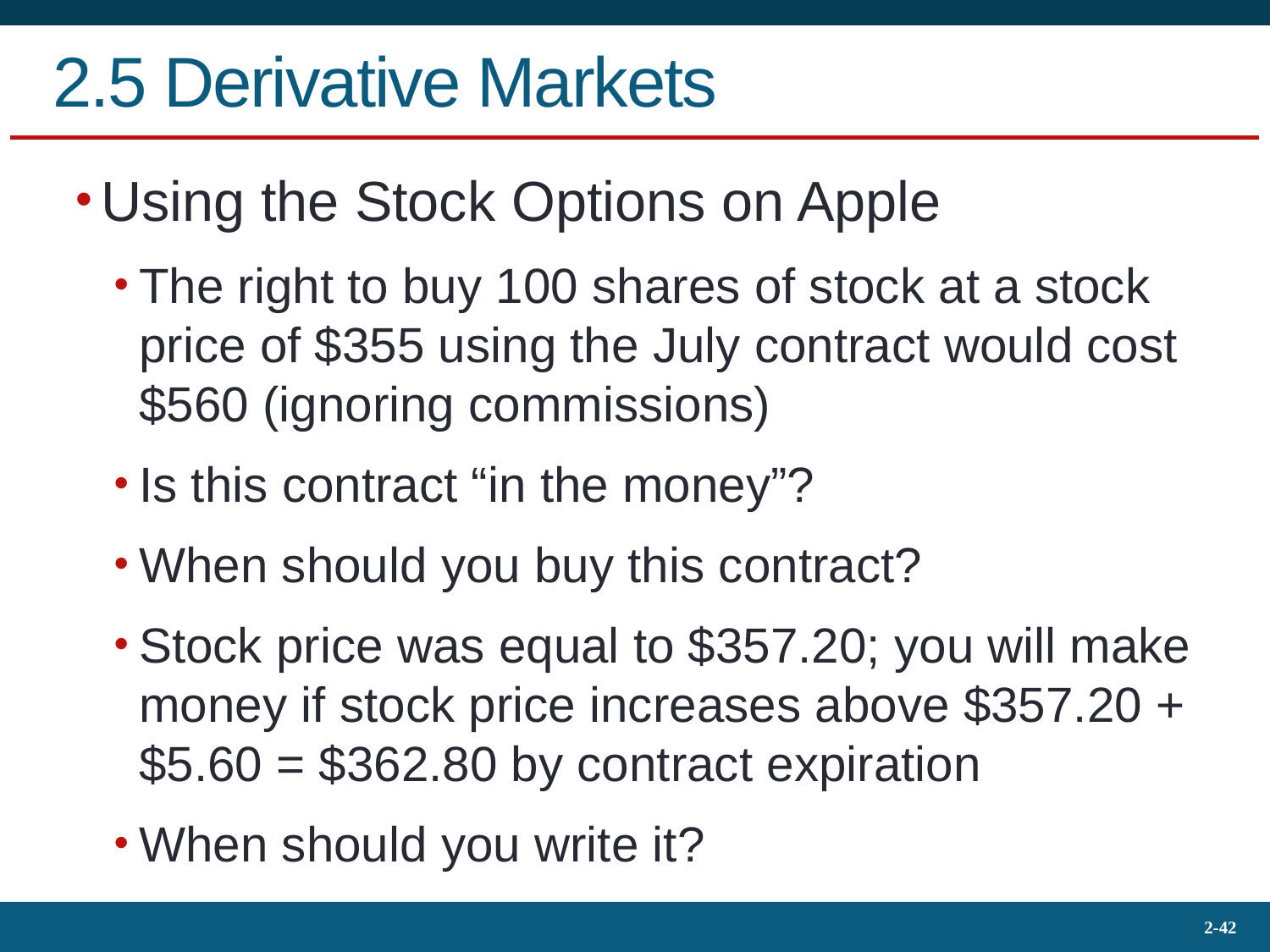

# 2.5 Derivative Markets
Using the Stock Options on Apple
The right to buy 100 shares of stock at a stock price of $355 using the July contract would cost $560 (ignoring commissions)
Is this contract “in the money”?
When should you buy this contract?
Stock price was equal to $357.20; you will make money if stock price increases above $357.20 + $5.60 = $362.80 by contract expiration
When should you write it?